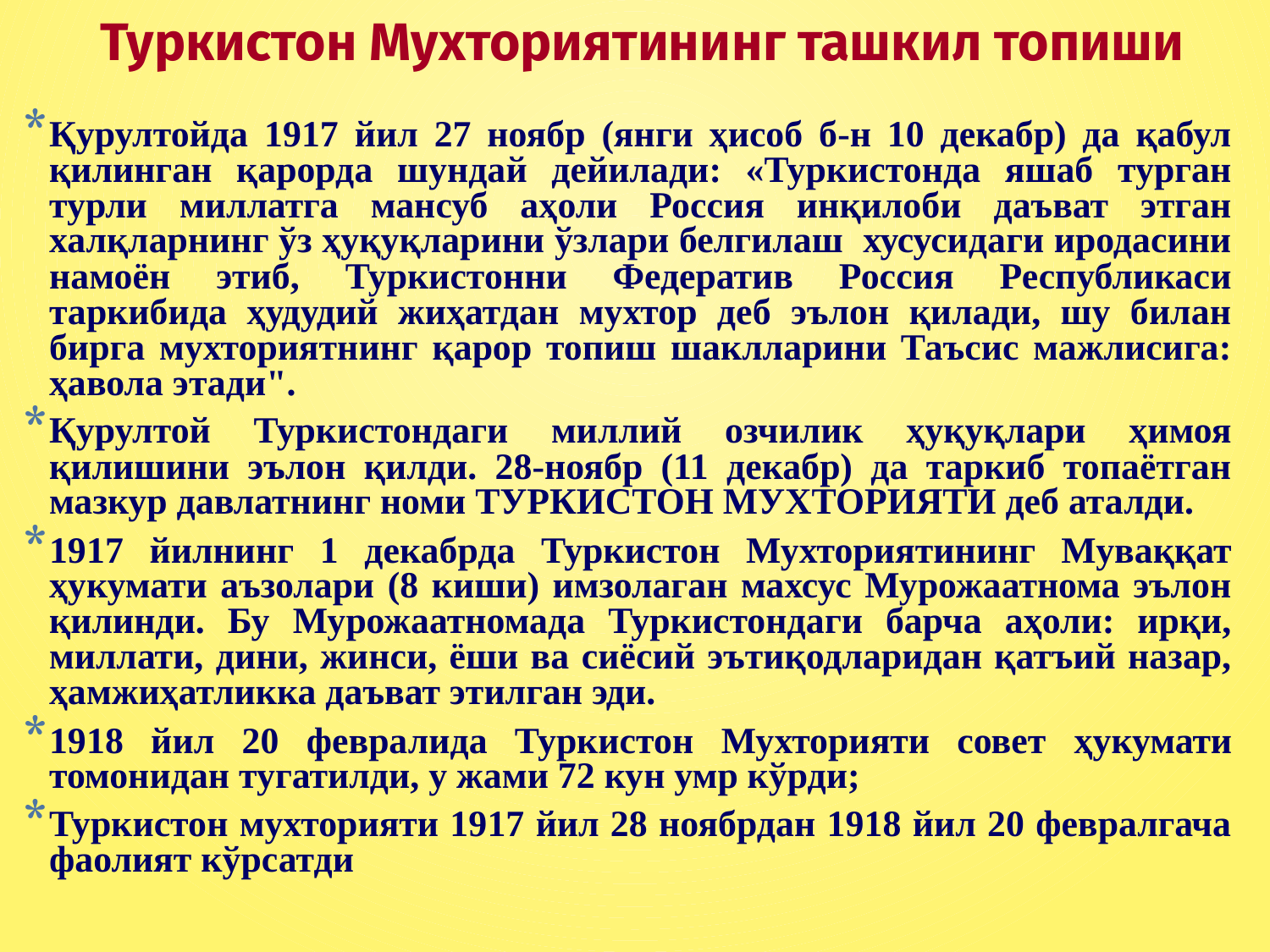

# Туркистон Мухториятининг ташкил топиши
Қурултойда 1917 йил 27 ноябр (янги ҳисоб б-н 10 декабр) да қабул қилинган қарорда шундай дейилади: «Туркистонда яшаб турган турли миллатга мансуб аҳоли Россия инқилоби даъват этган халқларнинг ўз ҳуқуқларини ўзлари белгилаш  хусусидаги иродасини намоён этиб, Туркистонни Федератив Россия Республикаси таркибида ҳудудий жиҳатдан мухтор деб эълон қилади, шу билан бирга мухториятнинг қарор топиш шаклларини Таъсис мажлисига: ҳавола этади".
Қурултой Туркистондаги миллий озчилик ҳуқуқлари ҳимоя қилишини эълон қилди. 28-ноябр (11 декабр) да таркиб топаётган мазкур давлатнинг номи ТУРКИСТОН МУХТОРИЯТИ деб аталди.
1917 йилнинг 1 декабрда Туркистон Мухториятининг Муваққат ҳукумати аъзолари (8 киши) имзолаган махсус Мурожаатнома эълон қилинди. Бу Мурожаатномада Туркистондаги барча аҳоли: ирқи, миллати, дини, жинси, ёши ва сиёсий эътиқодларидан қатъий назар, ҳамжиҳатликка даъват этилган эди.
1918 йил 20 февралида Туркистон Мухторияти совет ҳукумати томонидан тугатилди, у жами 72 кун умр кўрди;
Туркистон мухторияти 1917 йил 28 ноябрдан 1918 йил 20 февралгача фаолият кўрсатди